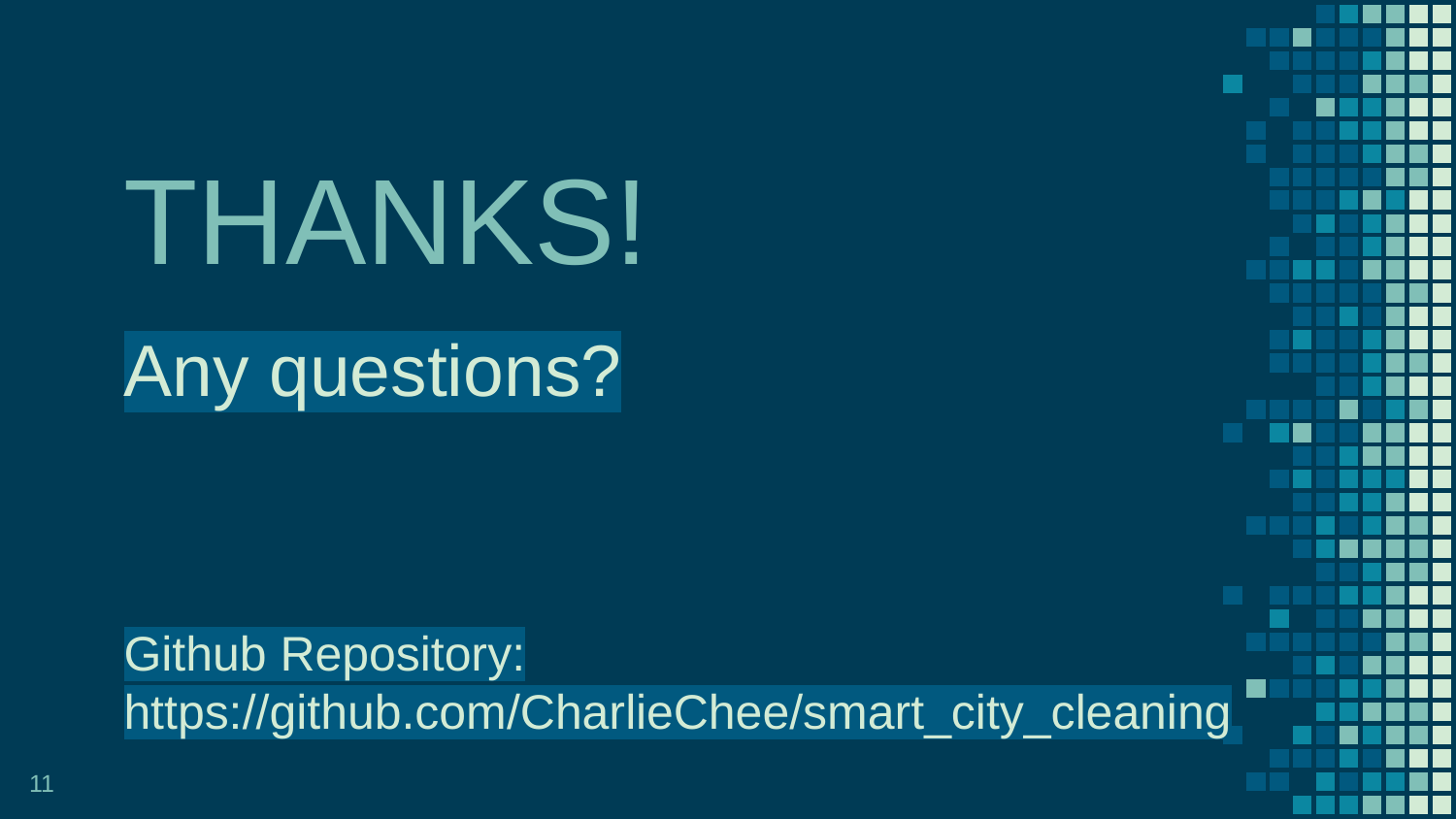

THANKS!
Any questions?

Github Repository: https://github.com/CharlieChee/smart_city_cleaning
11